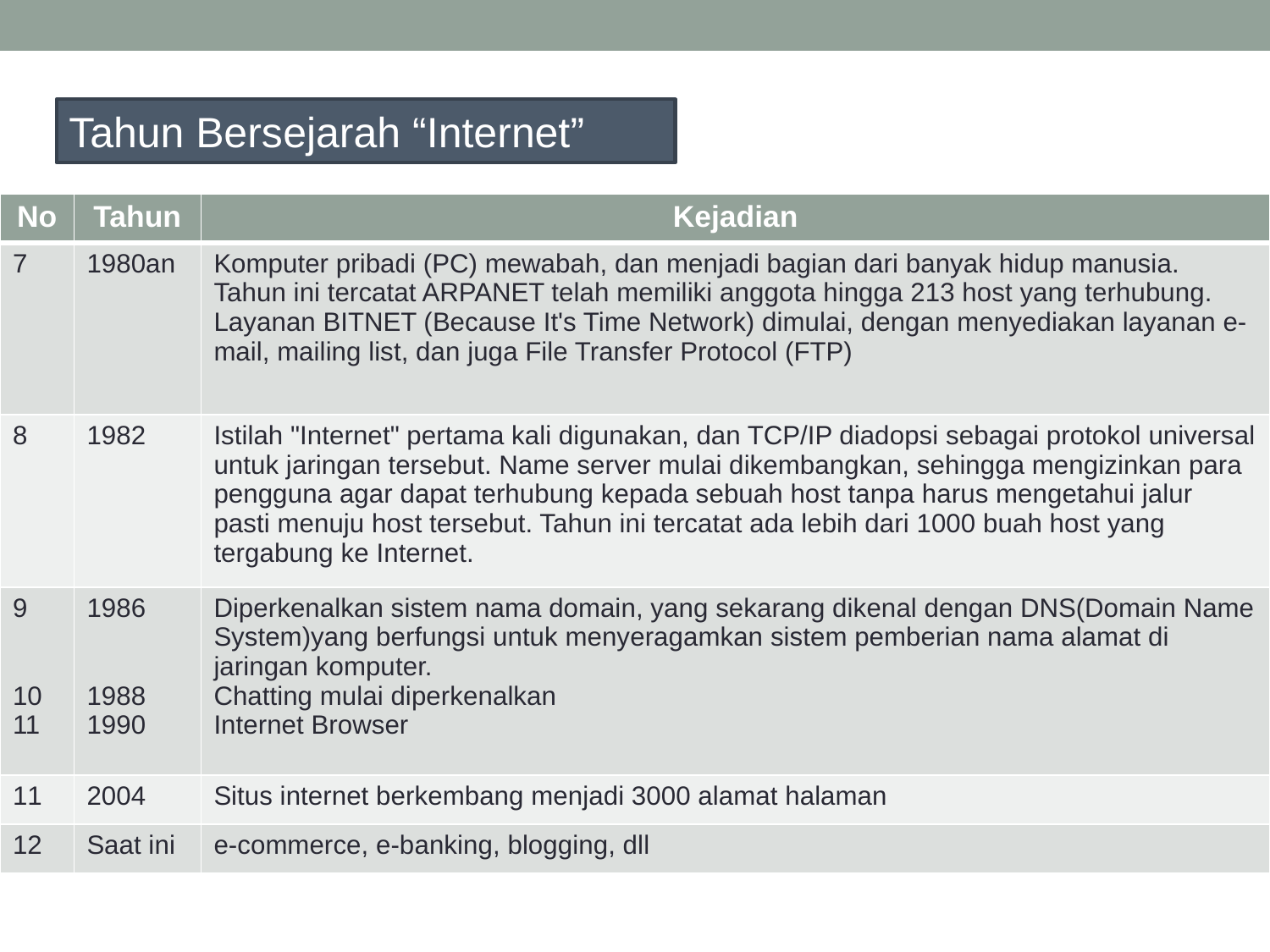

Tahun Bersejarah “Internet”
| No | Tahun | Kejadian |
| --- | --- | --- |
| 7 | 1980an | Komputer pribadi (PC) mewabah, dan menjadi bagian dari banyak hidup manusia. Tahun ini tercatat ARPANET telah memiliki anggota hingga 213 host yang terhubung. Layanan BITNET (Because It's Time Network) dimulai, dengan menyediakan layanan e-mail, mailing list, dan juga File Transfer Protocol (FTP) |
| 8 | 1982 | Istilah "Internet" pertama kali digunakan, dan TCP/IP diadopsi sebagai protokol universal untuk jaringan tersebut. Name server mulai dikembangkan, sehingga mengizinkan para pengguna agar dapat terhubung kepada sebuah host tanpa harus mengetahui jalur pasti menuju host tersebut. Tahun ini tercatat ada lebih dari 1000 buah host yang tergabung ke Internet. |
| 9 10 11 | 1986 1988 1990 | Diperkenalkan sistem nama domain, yang sekarang dikenal dengan DNS(Domain Name System)yang berfungsi untuk menyeragamkan sistem pemberian nama alamat di jaringan komputer. Chatting mulai diperkenalkan Internet Browser |
| 11 | 2004 | Situs internet berkembang menjadi 3000 alamat halaman |
| 12 | Saat ini | e-commerce, e-banking, blogging, dll |